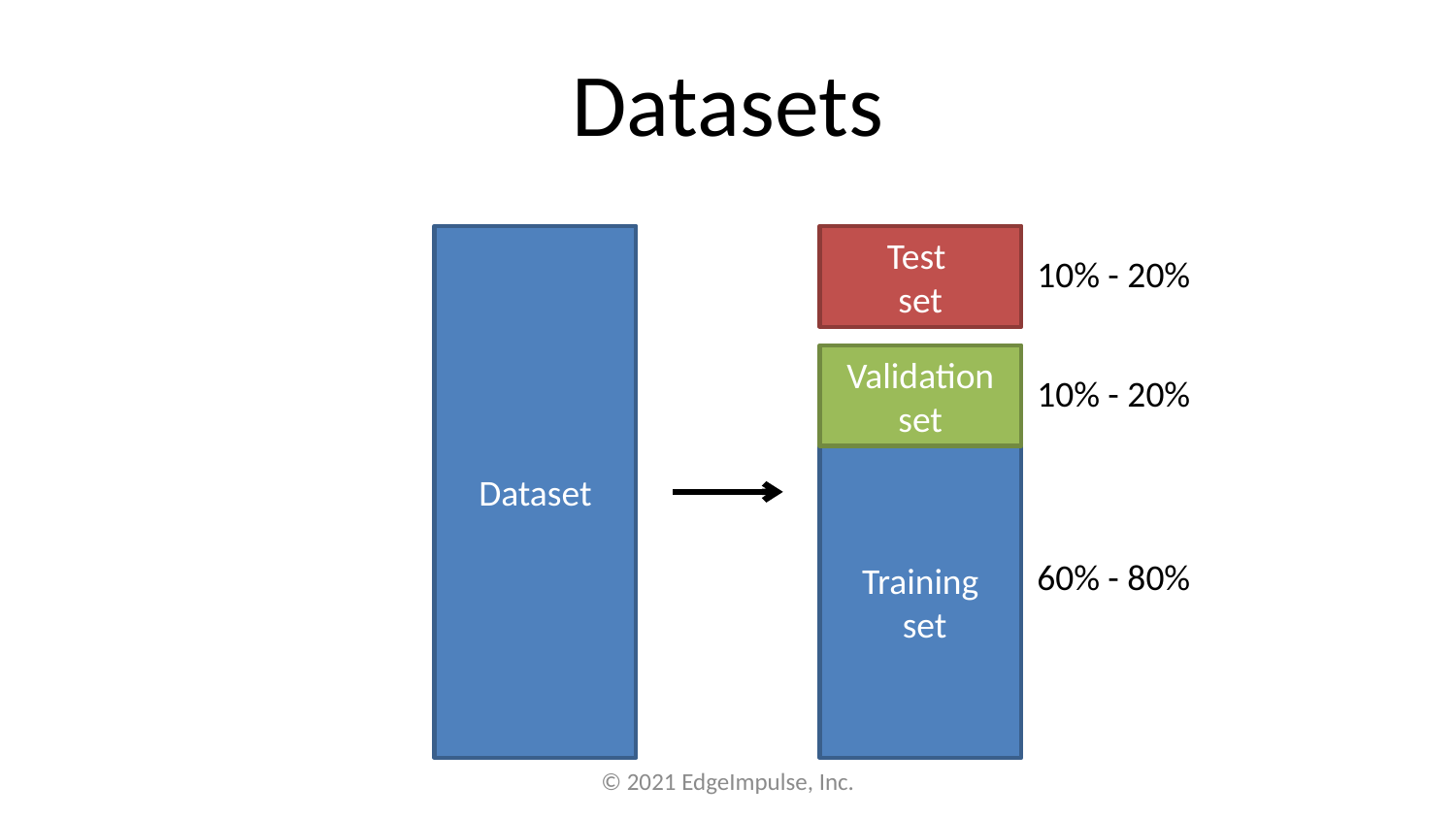

# Datasets
Dataset
Test
set
10% - 20%
Validation set
10% - 20%
Training
 set
60% - 80%
© 2021 EdgeImpulse, Inc.